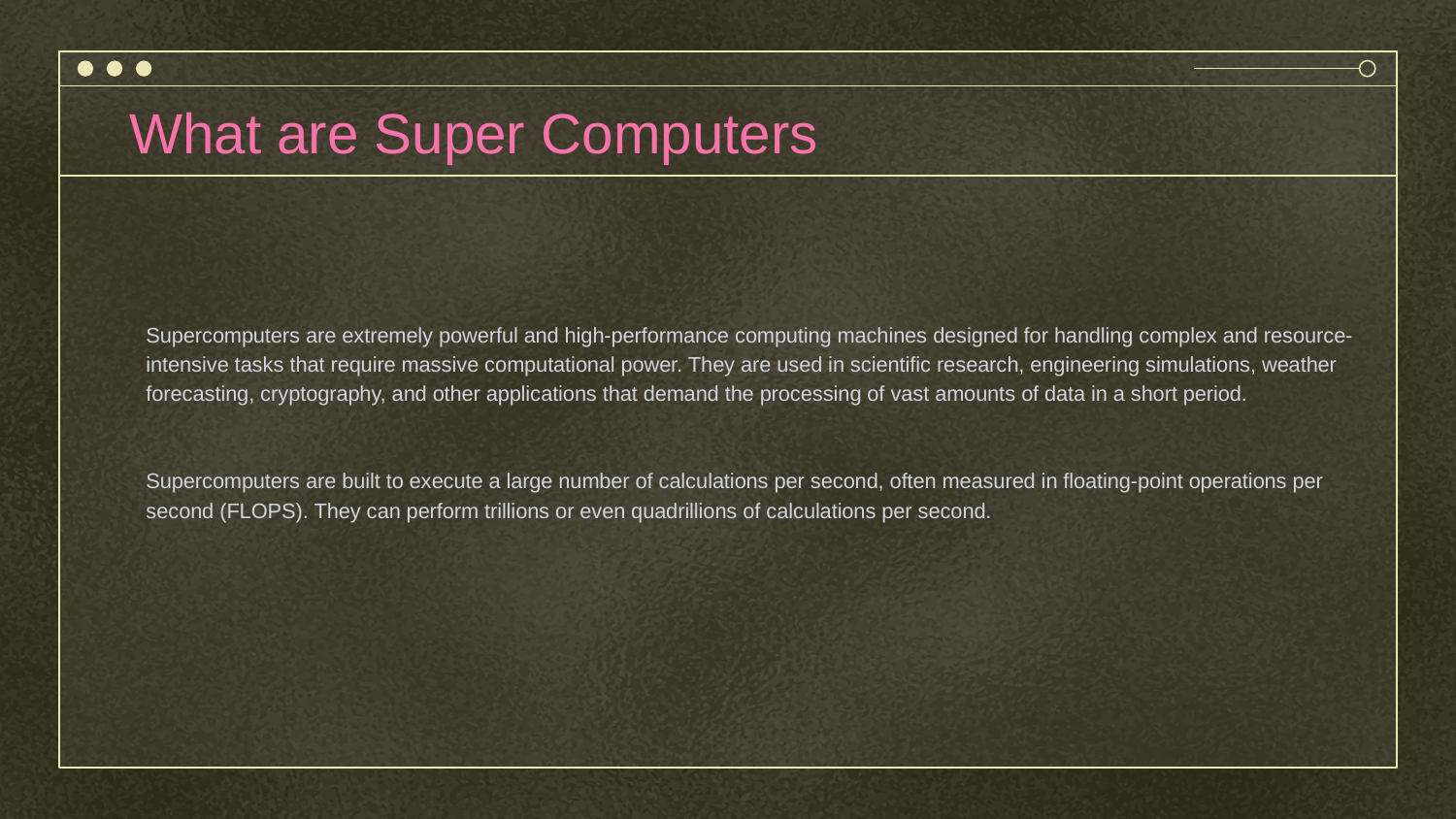

# What are Super Computers
Supercomputers are extremely powerful and high-performance computing machines designed for handling complex and resource-intensive tasks that require massive computational power. They are used in scientific research, engineering simulations, weather forecasting, cryptography, and other applications that demand the processing of vast amounts of data in a short period.

Supercomputers are built to execute a large number of calculations per second, often measured in floating-point operations per second (FLOPS). They can perform trillions or even quadrillions of calculations per second.